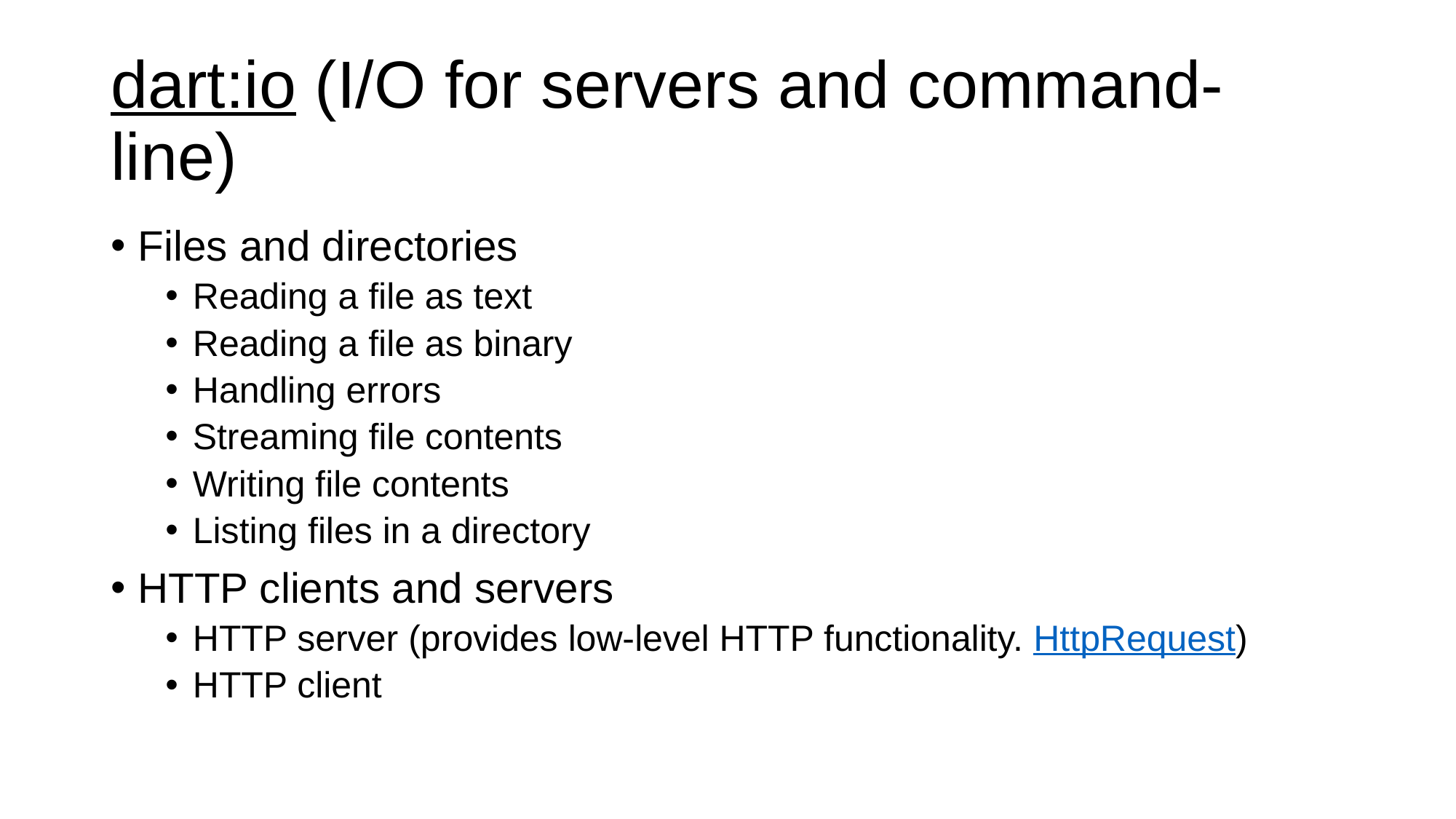

# dart:io (I/O for servers and command-line)
Files and directories
Reading a file as text
Reading a file as binary
Handling errors
Streaming file contents
Writing file contents
Listing files in a directory
HTTP clients and servers
HTTP server (provides low-level HTTP functionality. HttpRequest)
HTTP client